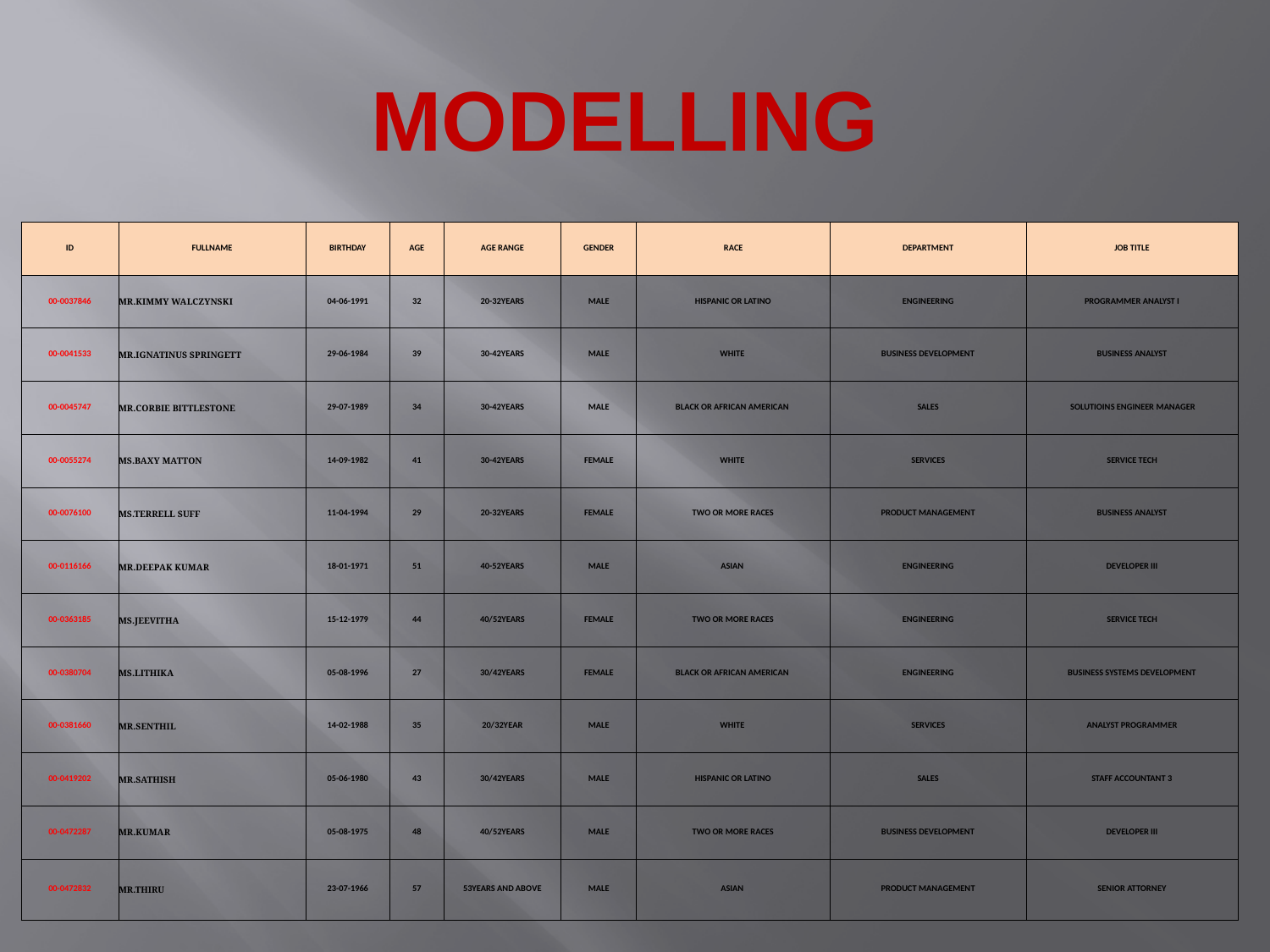

# MODELLING
| ID | FULLNAME | BIRTHDAY | AGE | AGE RANGE | GENDER | RACE | DEPARTMENT | JOB TITLE |
| --- | --- | --- | --- | --- | --- | --- | --- | --- |
| 00-0037846 | MR.KIMMY WALCZYNSKI | 04-06-1991 | 32 | 20-32YEARS | MALE | HISPANIC OR LATINO | ENGINEERING | PROGRAMMER ANALYST I |
| 00-0041533 | MR.IGNATINUS SPRINGETT | 29-06-1984 | 39 | 30-42YEARS | MALE | WHITE | BUSINESS DEVELOPMENT | BUSINESS ANALYST |
| 00-0045747 | MR.CORBIE BITTLESTONE | 29-07-1989 | 34 | 30-42YEARS | MALE | BLACK OR AFRICAN AMERICAN | SALES | SOLUTIOINS ENGINEER MANAGER |
| 00-0055274 | MS.BAXY MATTON | 14-09-1982 | 41 | 30-42YEARS | FEMALE | WHITE | SERVICES | SERVICE TECH |
| 00-0076100 | MS.TERRELL SUFF | 11-04-1994 | 29 | 20-32YEARS | FEMALE | TWO OR MORE RACES | PRODUCT MANAGEMENT | BUSINESS ANALYST |
| 00-0116166 | MR.DEEPAK KUMAR | 18-01-1971 | 51 | 40-52YEARS | MALE | ASIAN | ENGINEERING | DEVELOPER III |
| 00-0363185 | MS.JEEVITHA | 15-12-1979 | 44 | 40/52YEARS | FEMALE | TWO OR MORE RACES | ENGINEERING | SERVICE TECH |
| 00-0380704 | MS.LITHIKA | 05-08-1996 | 27 | 30/42YEARS | FEMALE | BLACK OR AFRICAN AMERICAN | ENGINEERING | BUSINESS SYSTEMS DEVELOPMENT |
| 00-0381660 | MR.SENTHIL | 14-02-1988 | 35 | 20/32YEAR | MALE | WHITE | SERVICES | ANALYST PROGRAMMER |
| 00-0419202 | MR.SATHISH | 05-06-1980 | 43 | 30/42YEARS | MALE | HISPANIC OR LATINO | SALES | STAFF ACCOUNTANT 3 |
| 00-0472287 | MR.KUMAR | 05-08-1975 | 48 | 40/52YEARS | MALE | TWO OR MORE RACES | BUSINESS DEVELOPMENT | DEVELOPER III |
| 00-0472832 | MR.THIRU | 23-07-1966 | 57 | 53YEARS AND ABOVE | MALE | ASIAN | PRODUCT MANAGEMENT | SENIOR ATTORNEY |